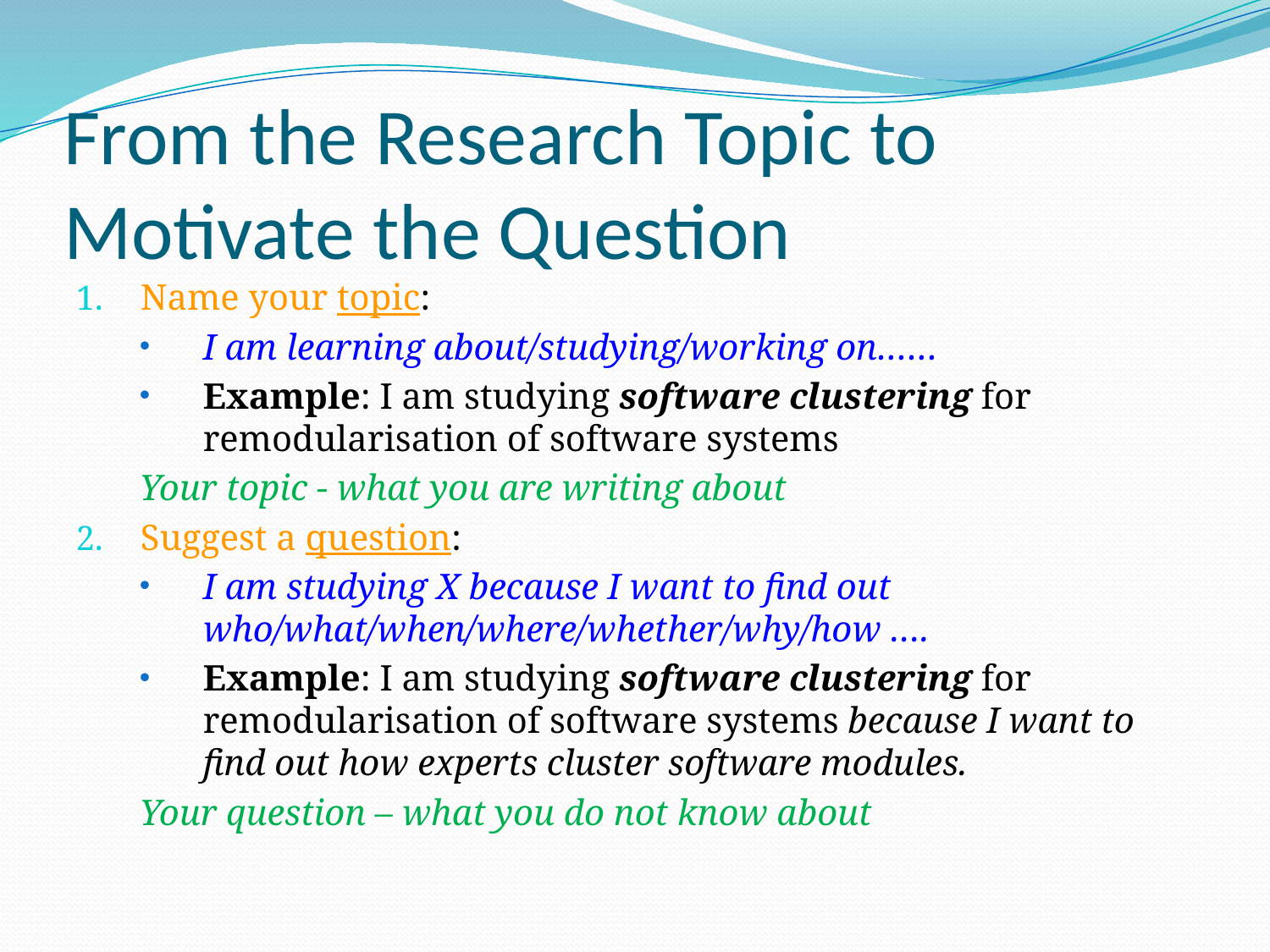

# From the Research Topic to Motivate the Question
Name your topic:
I am learning about/studying/working on……
Example: I am studying software clustering for remodularisation of software systems
Your topic - what you are writing about
Suggest a question:
I am studying X because I want to find out who/what/when/where/whether/why/how ….
Example: I am studying software clustering for remodularisation of software systems because I want to find out how experts cluster software modules.
Your question – what you do not know about